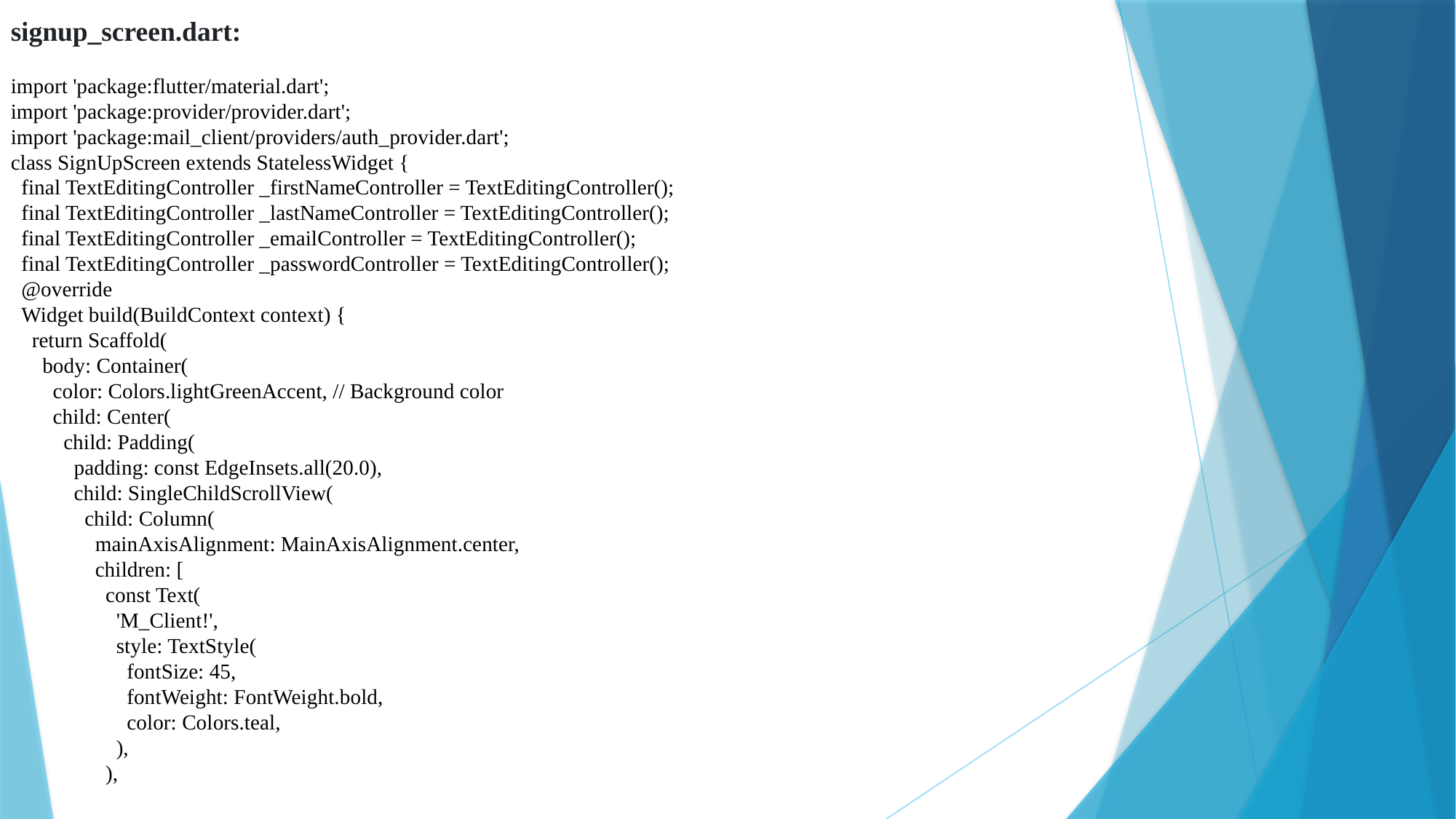

signup_screen.dart:

import 'package:flutter/material.dart';
import 'package:provider/provider.dart';
import 'package:mail_client/providers/auth_provider.dart';
class SignUpScreen extends StatelessWidget {
  final TextEditingController _firstNameController = TextEditingController();
  final TextEditingController _lastNameController = TextEditingController();
  final TextEditingController _emailController = TextEditingController();
  final TextEditingController _passwordController = TextEditingController();
  @override
  Widget build(BuildContext context) {
    return Scaffold(
      body: Container(
        color: Colors.lightGreenAccent, // Background color
        child: Center(
          child: Padding(
            padding: const EdgeInsets.all(20.0),
            child: SingleChildScrollView(
              child: Column(
                mainAxisAlignment: MainAxisAlignment.center,
                children: [
                  const Text(
                    'M_Client!',
                    style: TextStyle(
                      fontSize: 45,
                      fontWeight: FontWeight.bold,
                      color: Colors.teal,
                    ),
                  ),